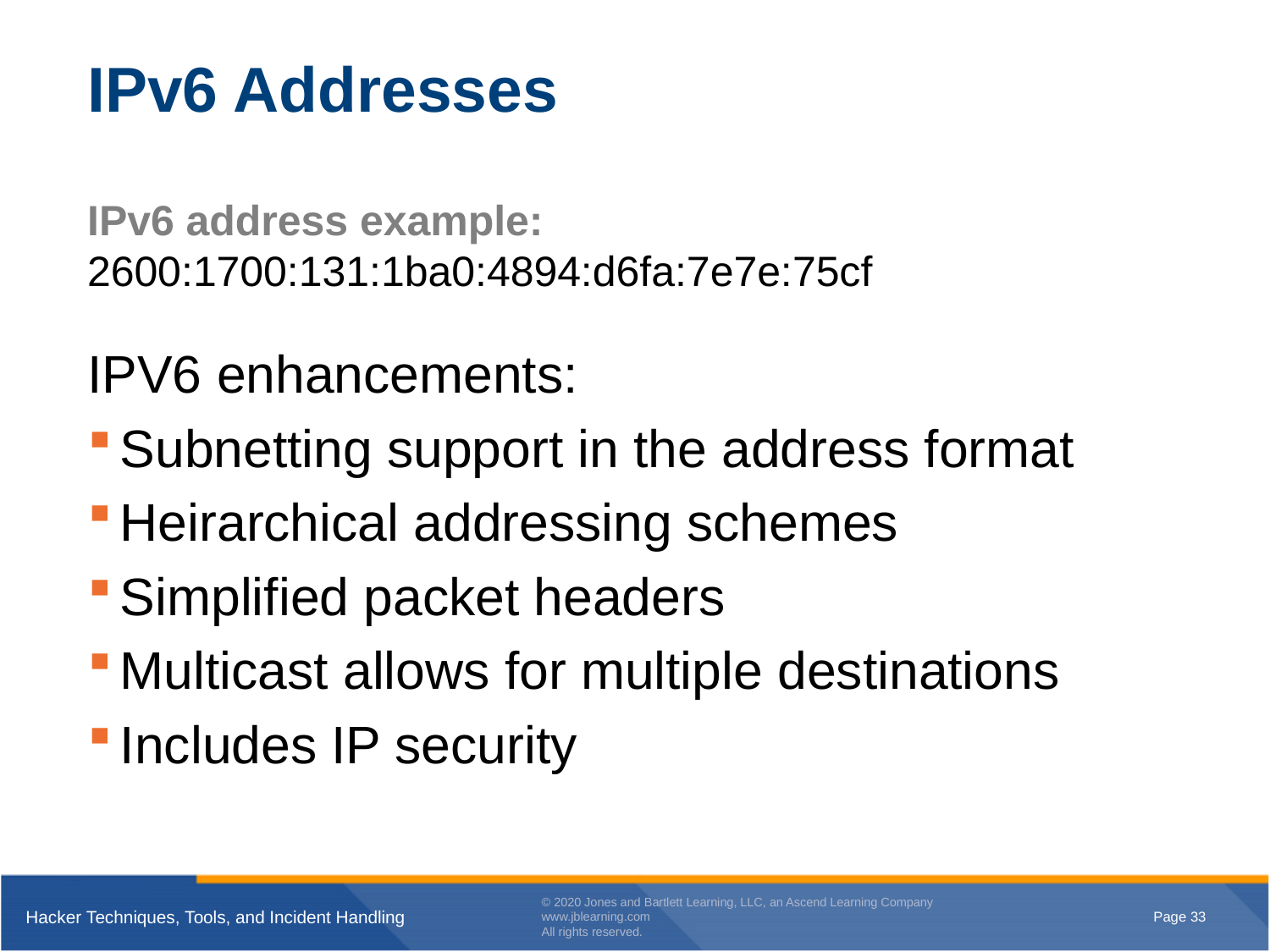

# IPv6 Addresses
IPv6 address example: 2600:1700:131:1ba0:4894:d6fa:7e7e:75cf
IPV6 enhancements:
Subnetting support in the address format
Heirarchical addressing schemes
Simplified packet headers
Multicast allows for multiple destinations
Includes IP security